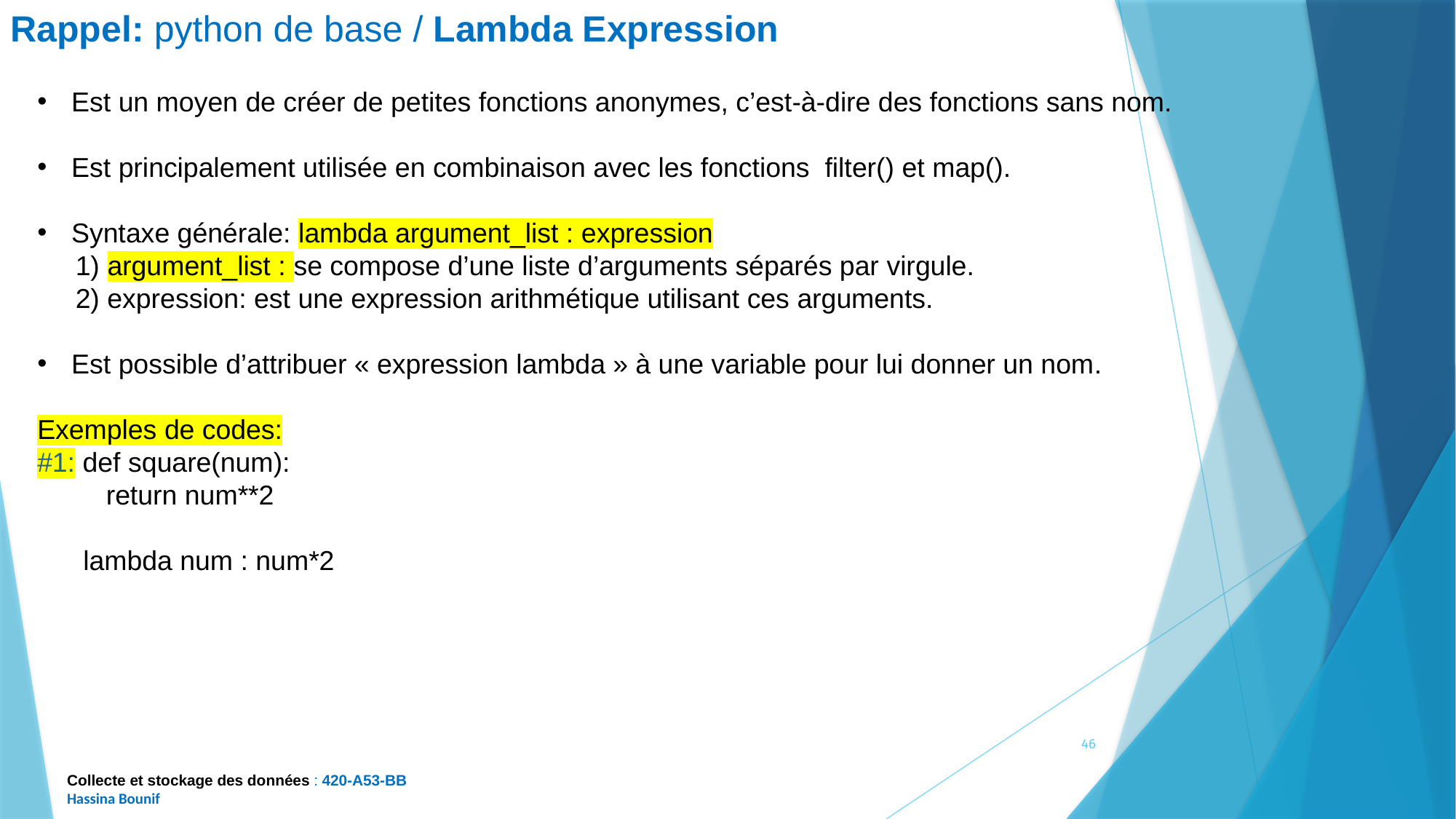

Rappel: python de base / Lambda Expression
Est un moyen de créer de petites fonctions anonymes, c’est-à-dire des fonctions sans nom.

Est principalement utilisée en combinaison avec les fonctions  filter() et map().

Syntaxe générale: lambda argument_list : expression
     1) argument_list : se compose d’une liste d’arguments séparés par virgule.
     2) expression: est une expression arithmétique utilisant ces arguments.

Est possible d’attribuer « expression lambda » à une variable pour lui donner un nom.

Exemples de codes:
#1: def square(num):
         return num**2

      lambda num : num*2
46